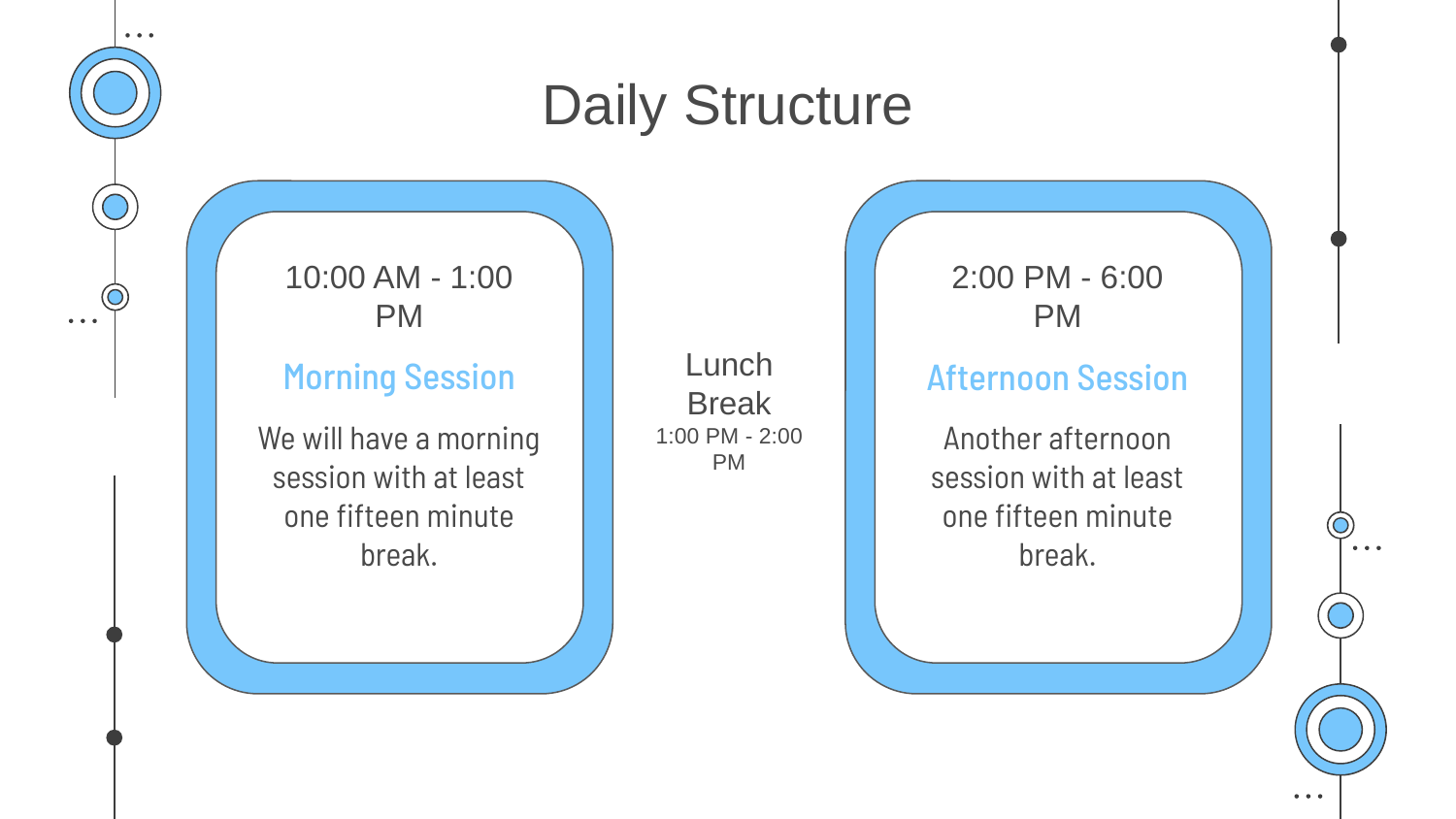

# Daily Structure

10:00 AM - 1:00 PM
2:00 PM - 6:00 PM
Morning Session
Afternoon Session
Lunch Break
1:00 PM - 2:00 PM
We will have a morning session with at least one fifteen minute break.
Another afternoon session with at least one fifteen minute break.